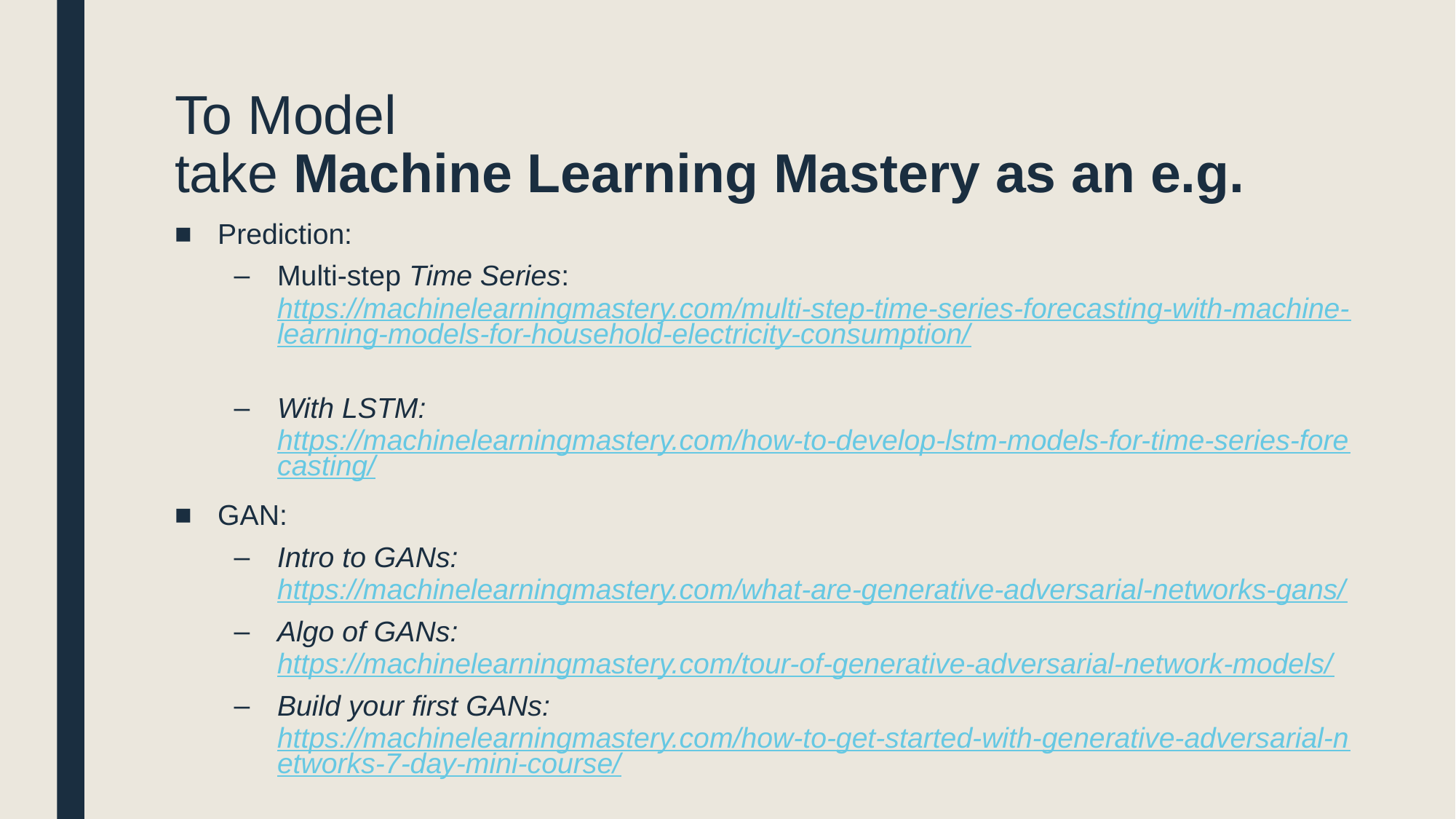

# To Model take Machine Learning Mastery as an e.g.
Prediction:
Multi-step Time Series: https://machinelearningmastery.com/multi-step-time-series-forecasting-with-machine-learning-models-for-household-electricity-consumption/
With LSTM: https://machinelearningmastery.com/how-to-develop-lstm-models-for-time-series-forecasting/
GAN:
Intro to GANs: https://machinelearningmastery.com/what-are-generative-adversarial-networks-gans/
Algo of GANs: https://machinelearningmastery.com/tour-of-generative-adversarial-network-models/
Build your first GANs: https://machinelearningmastery.com/how-to-get-started-with-generative-adversarial-networks-7-day-mini-course/
Implement with GANs: https://machinelearningmastery.com/how-to-develop-a-generative-adversarial-network-for-an-mnist-handwritten-digits-from-scratch-in-keras/